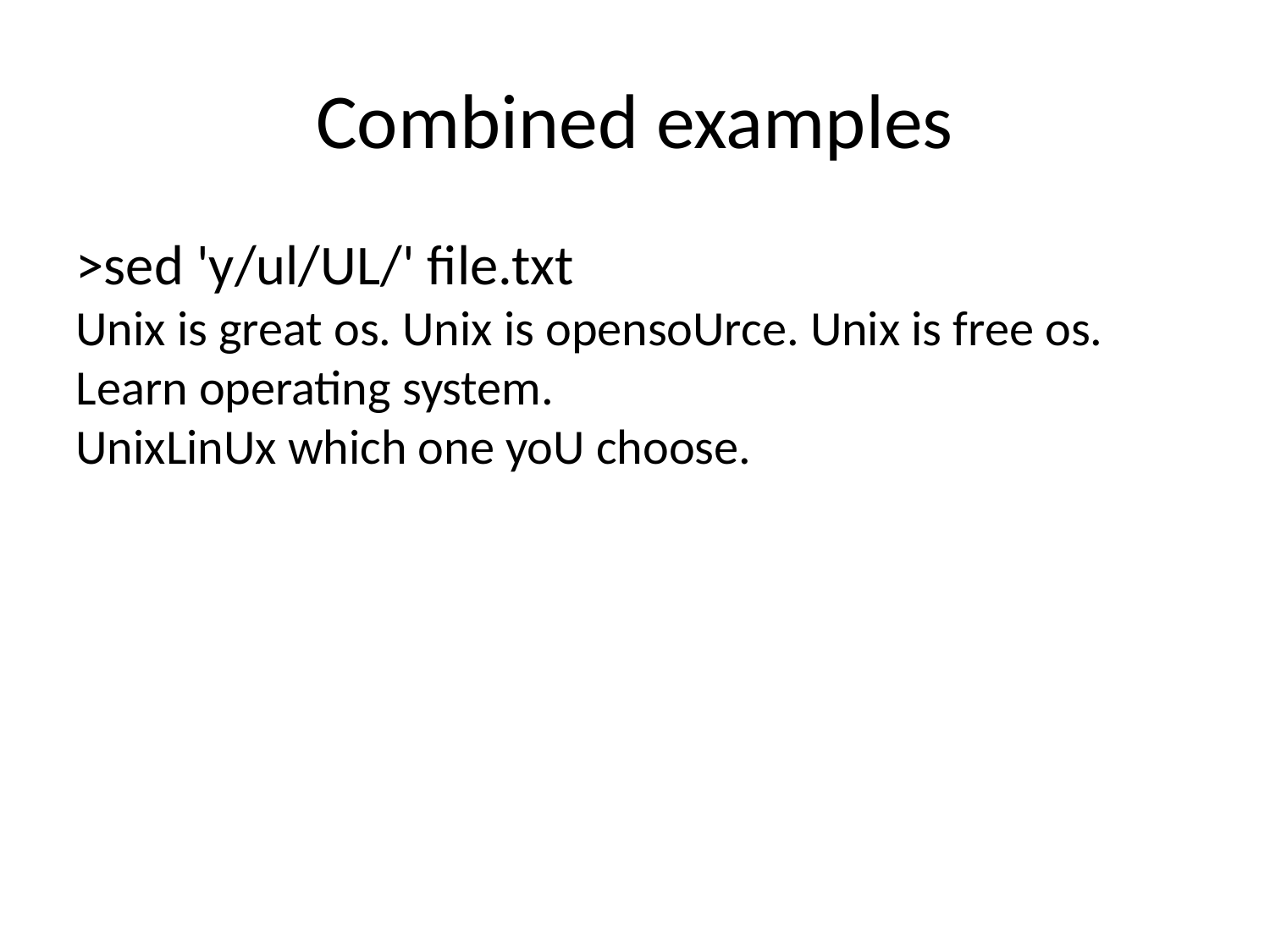

Combined examples
>sed 'y/ul/UL/' file.txt
Unix is great os. Unix is opensoUrce. Unix is free os.
Learn operating system.
UnixLinUx which one yoU choose.